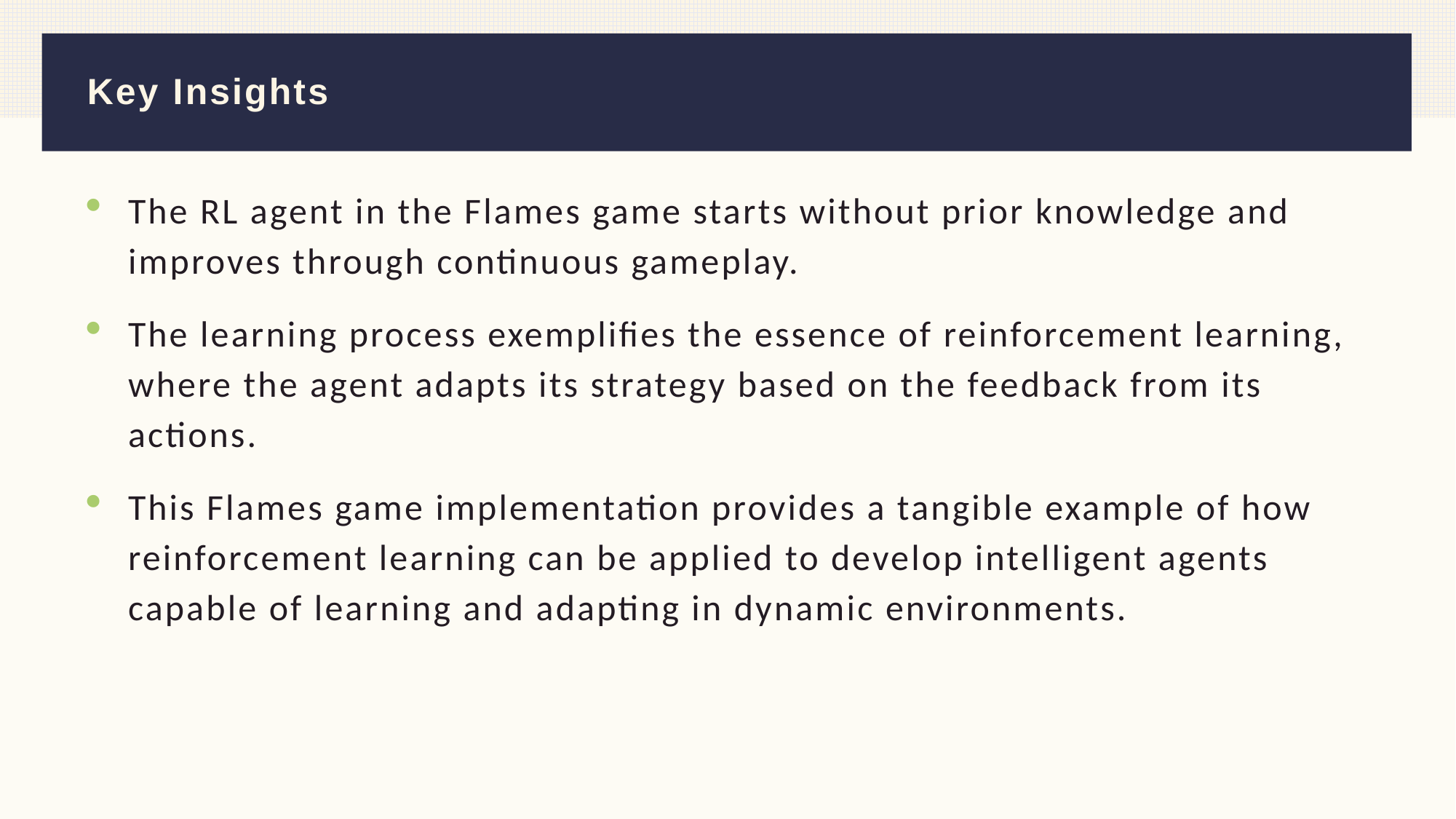

# Key Insights
The RL agent in the Flames game starts without prior knowledge and improves through continuous gameplay.
The learning process exemplifies the essence of reinforcement learning, where the agent adapts its strategy based on the feedback from its actions.
This Flames game implementation provides a tangible example of how reinforcement learning can be applied to develop intelligent agents capable of learning and adapting in dynamic environments.